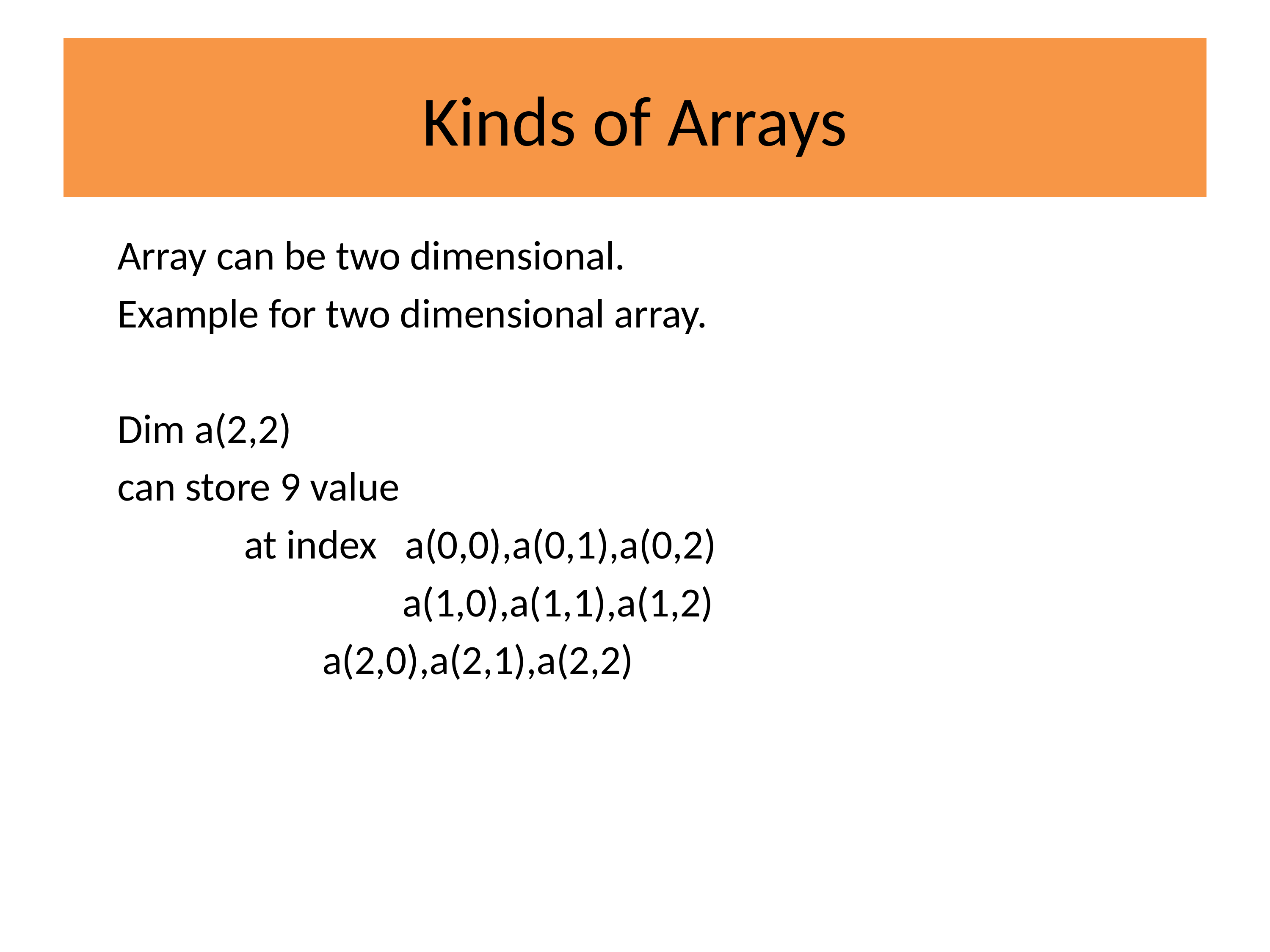

# Kinds of Arrays
	Array can be two dimensional.
	Example for two dimensional array.

		Dim a(2,2)
		can store 9 value
                  at index   a(0,0),a(0,1),a(0,2)
                                   a(1,0),a(1,1),a(1,2)
		                      a(2,0),a(2,1),a(2,2)